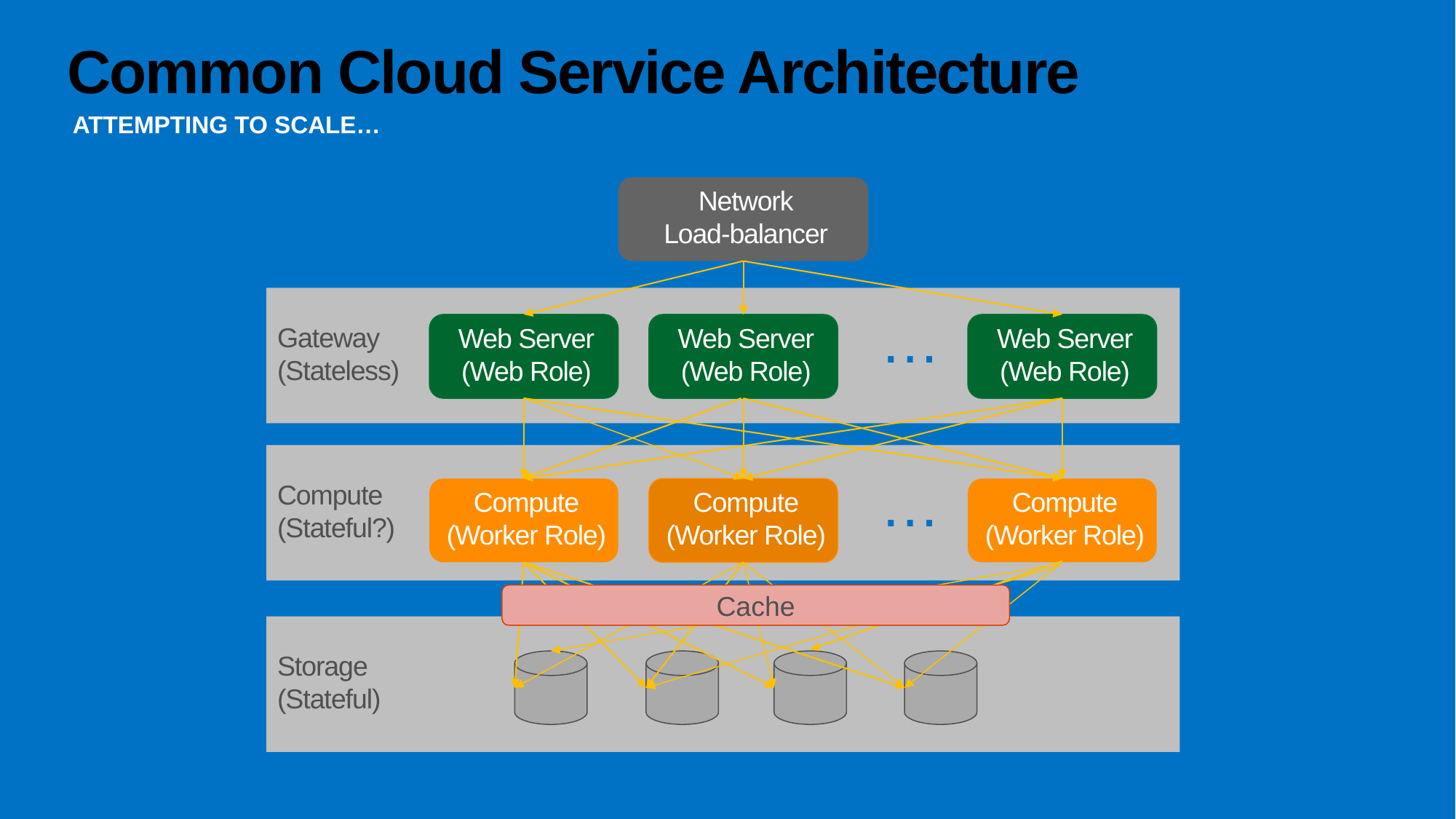

# Common Cloud Service Architecture
Attempting to scale…
Network
Load-balancer
Gateway
(Stateless)
…
Web Server
(Web Role)
Web Server
(Web Role)
Web Server
(Web Role)
Compute
(Stateful?)
…
Compute
(Worker Role)
Compute
(Worker Role)
Compute
(Worker Role)
Storage
(Stateful)

Cache